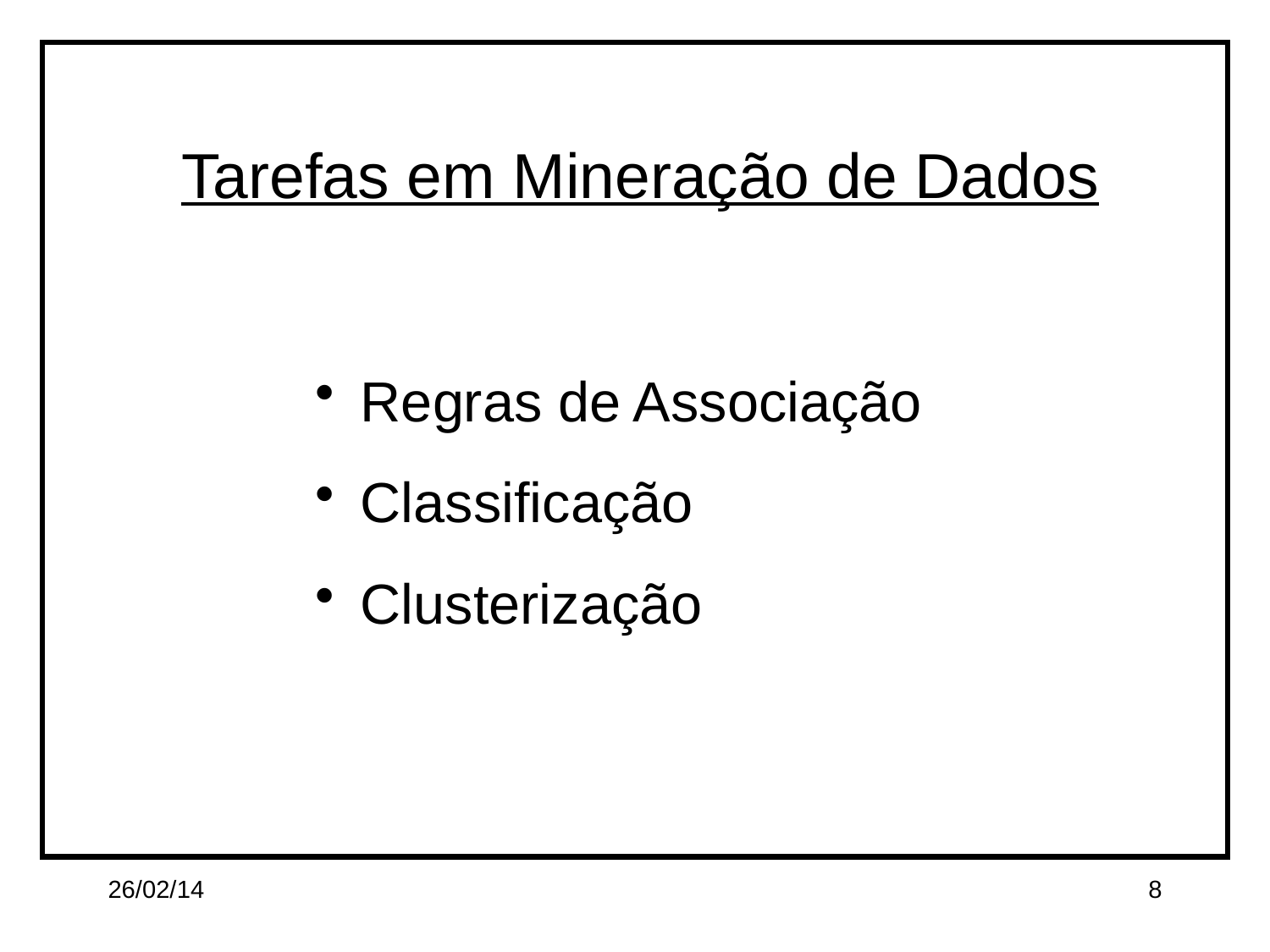

Tarefas em Mineração de Dados

 Regras de Associação
 Classificação
 Clusterização
26/02/14
8